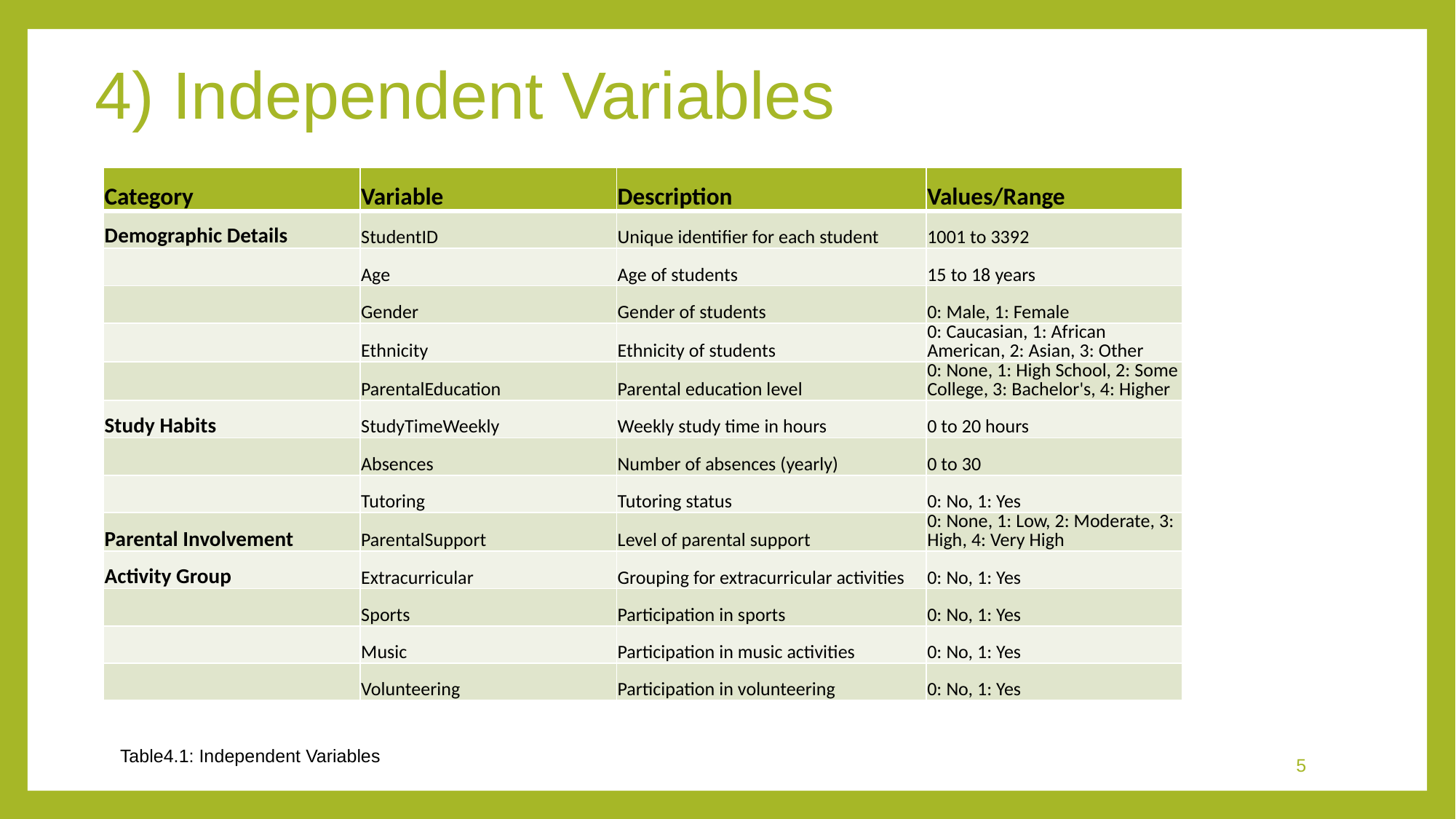

# 4) Independent Variables
| Category | Variable | Description | Values/Range |
| --- | --- | --- | --- |
| Demographic Details | StudentID | Unique identifier for each student | 1001 to 3392 |
|  | Age | Age of students | 15 to 18 years |
|  | Gender | Gender of students | 0: Male, 1: Female |
|  | Ethnicity | Ethnicity of students | 0: Caucasian, 1: African American, 2: Asian, 3: Other |
|  | ParentalEducation | Parental education level | 0: None, 1: High School, 2: Some College, 3: Bachelor's, 4: Higher |
| Study Habits | StudyTimeWeekly | Weekly study time in hours | 0 to 20 hours |
|  | Absences | Number of absences (yearly) | 0 to 30 |
|  | Tutoring | Tutoring status | 0: No, 1: Yes |
| Parental Involvement | ParentalSupport | Level of parental support | 0: None, 1: Low, 2: Moderate, 3: High, 4: Very High |
| Activity Group | Extracurricular | Grouping for extracurricular activities | 0: No, 1: Yes |
|  | Sports | Participation in sports | 0: No, 1: Yes |
|  | Music | Participation in music activities | 0: No, 1: Yes |
|  | Volunteering | Participation in volunteering | 0: No, 1: Yes |
Table4.1: Independent Variables
5